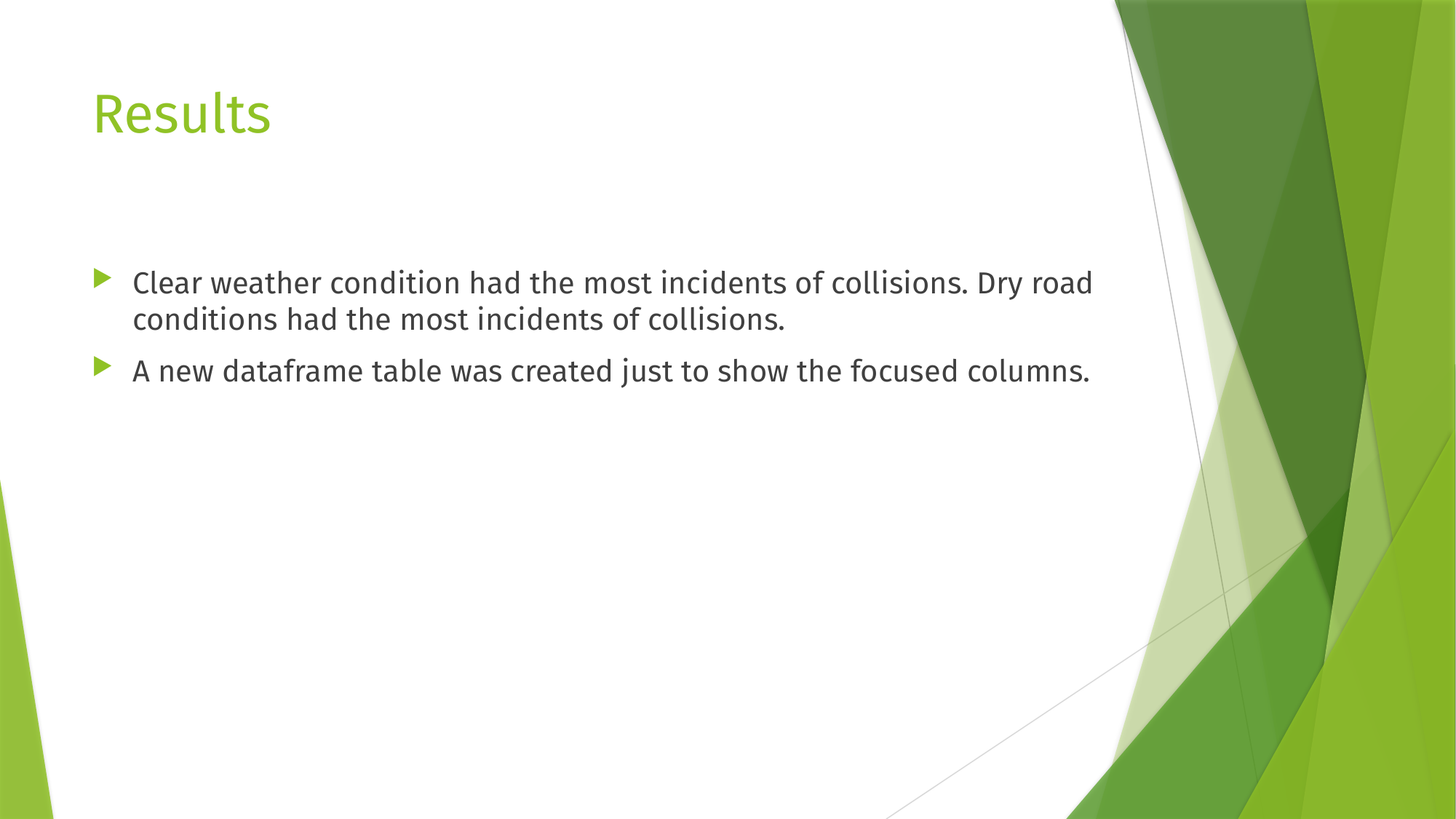

# Results
Clear weather condition had the most incidents of collisions. Dry road conditions had the most incidents of collisions.
A new dataframe table was created just to show the focused columns.